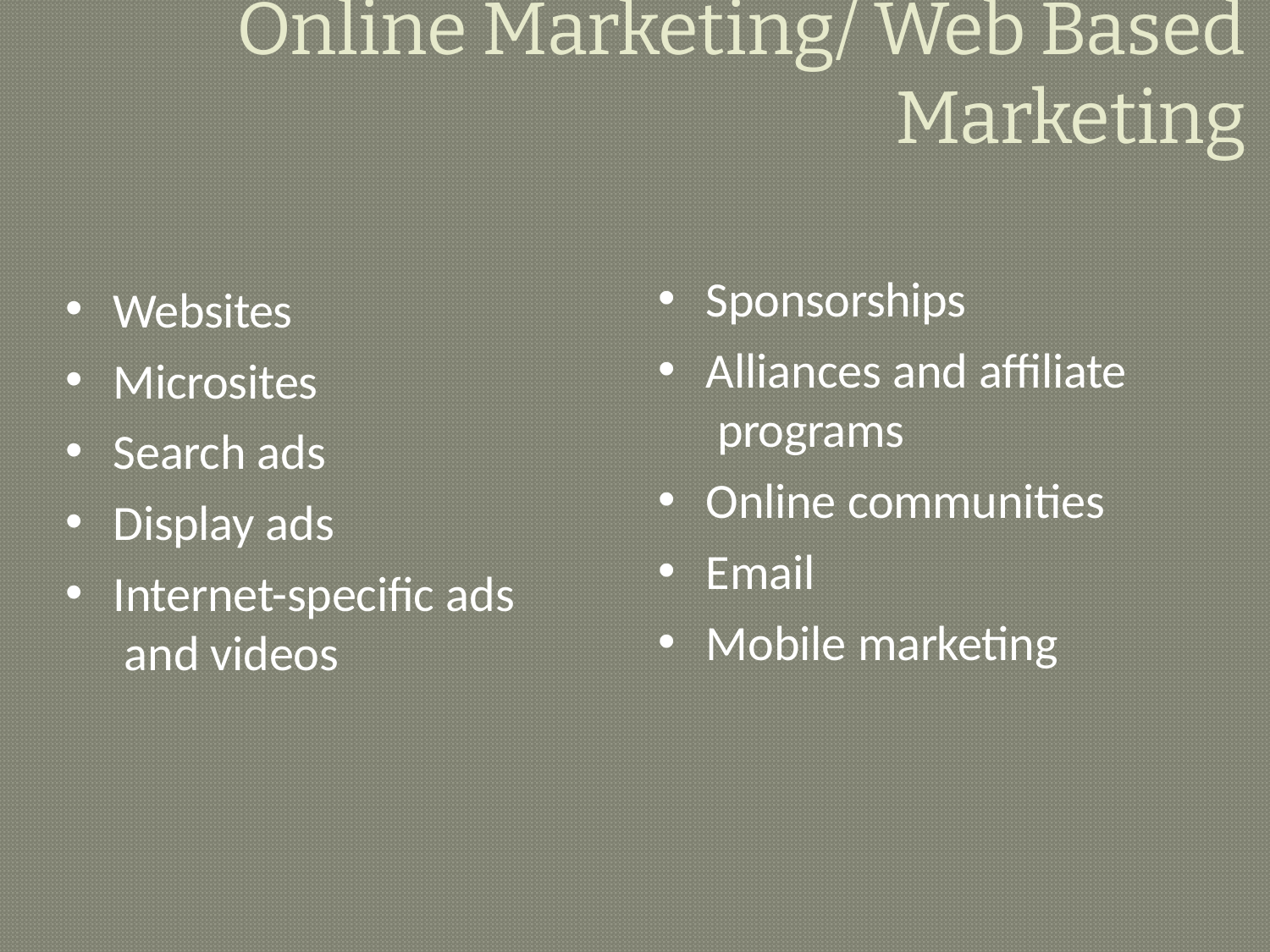

# Online Marketing/ Web Based Marketing
Sponsorships
Alliances and affiliate  programs
Online communities
Email
Mobile marketing
Websites
Microsites
Search ads
Display ads
Internet-specific ads  and videos